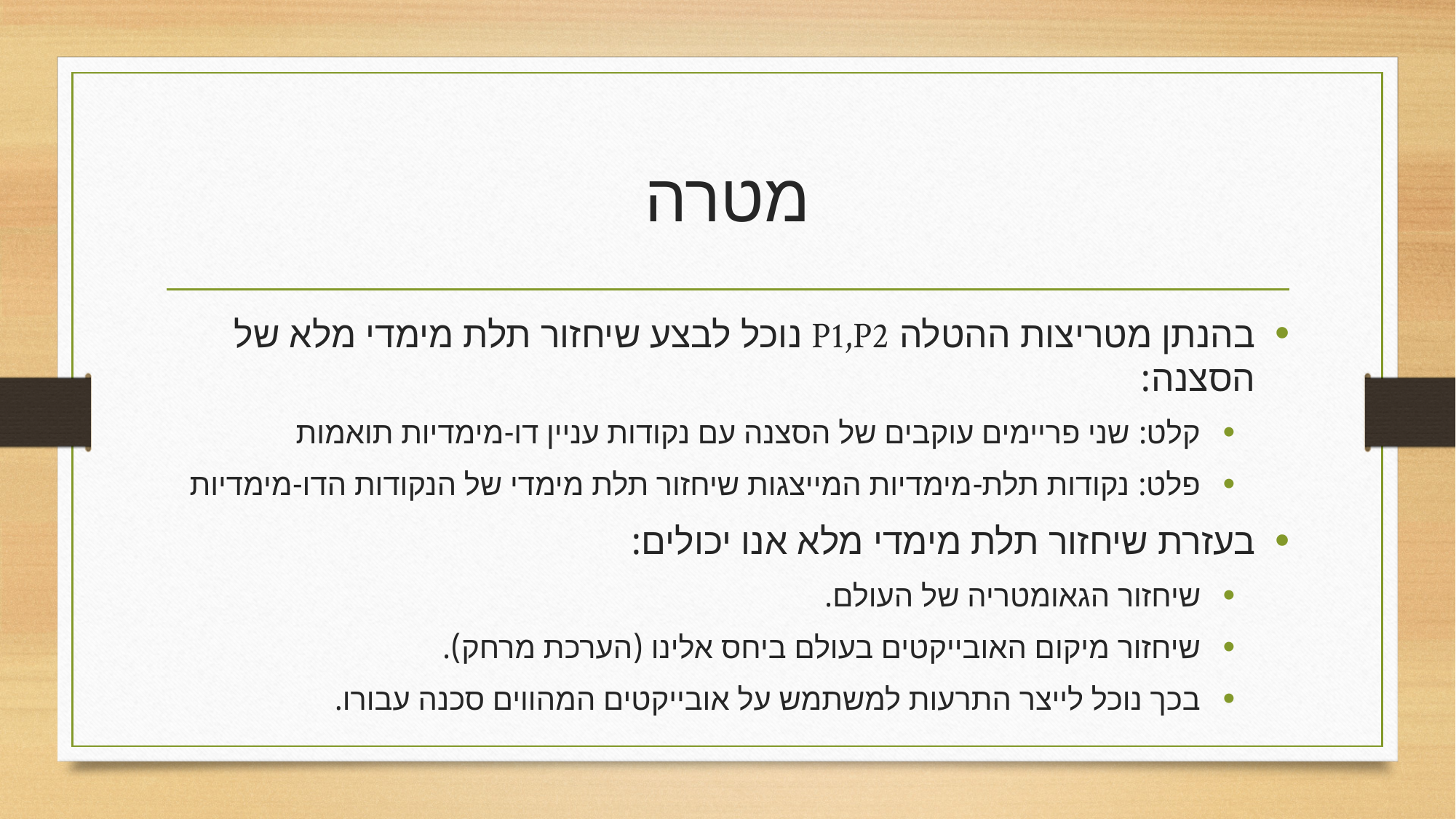

# מטרה
בהנתן מטריצות ההטלה P1,P2 נוכל לבצע שיחזור תלת מימדי מלא של הסצנה:
קלט: שני פריימים עוקבים של הסצנה עם נקודות עניין דו-מימדיות תואמות
פלט: נקודות תלת-מימדיות המייצגות שיחזור תלת מימדי של הנקודות הדו-מימדיות
בעזרת שיחזור תלת מימדי מלא אנו יכולים:
שיחזור הגאומטריה של העולם.
שיחזור מיקום האובייקטים בעולם ביחס אלינו (הערכת מרחק).
בכך נוכל לייצר התרעות למשתמש על אובייקטים המהווים סכנה עבורו.